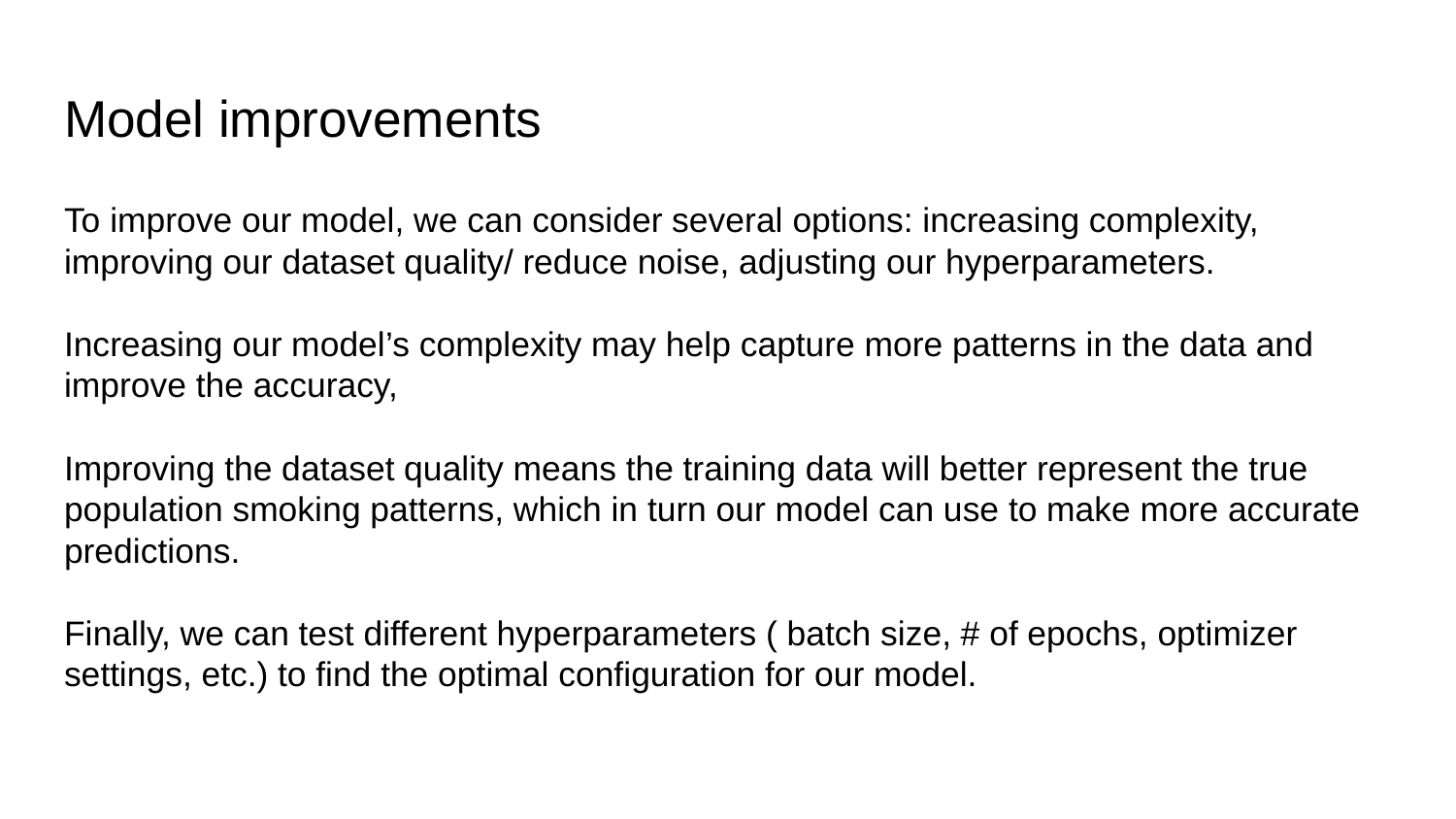

# Model improvements
To improve our model, we can consider several options: increasing complexity, improving our dataset quality/ reduce noise, adjusting our hyperparameters.

Increasing our model’s complexity may help capture more patterns in the data and improve the accuracy,

Improving the dataset quality means the training data will better represent the true population smoking patterns, which in turn our model can use to make more accurate predictions.

Finally, we can test different hyperparameters ( batch size, # of epochs, optimizer settings, etc.) to find the optimal configuration for our model.